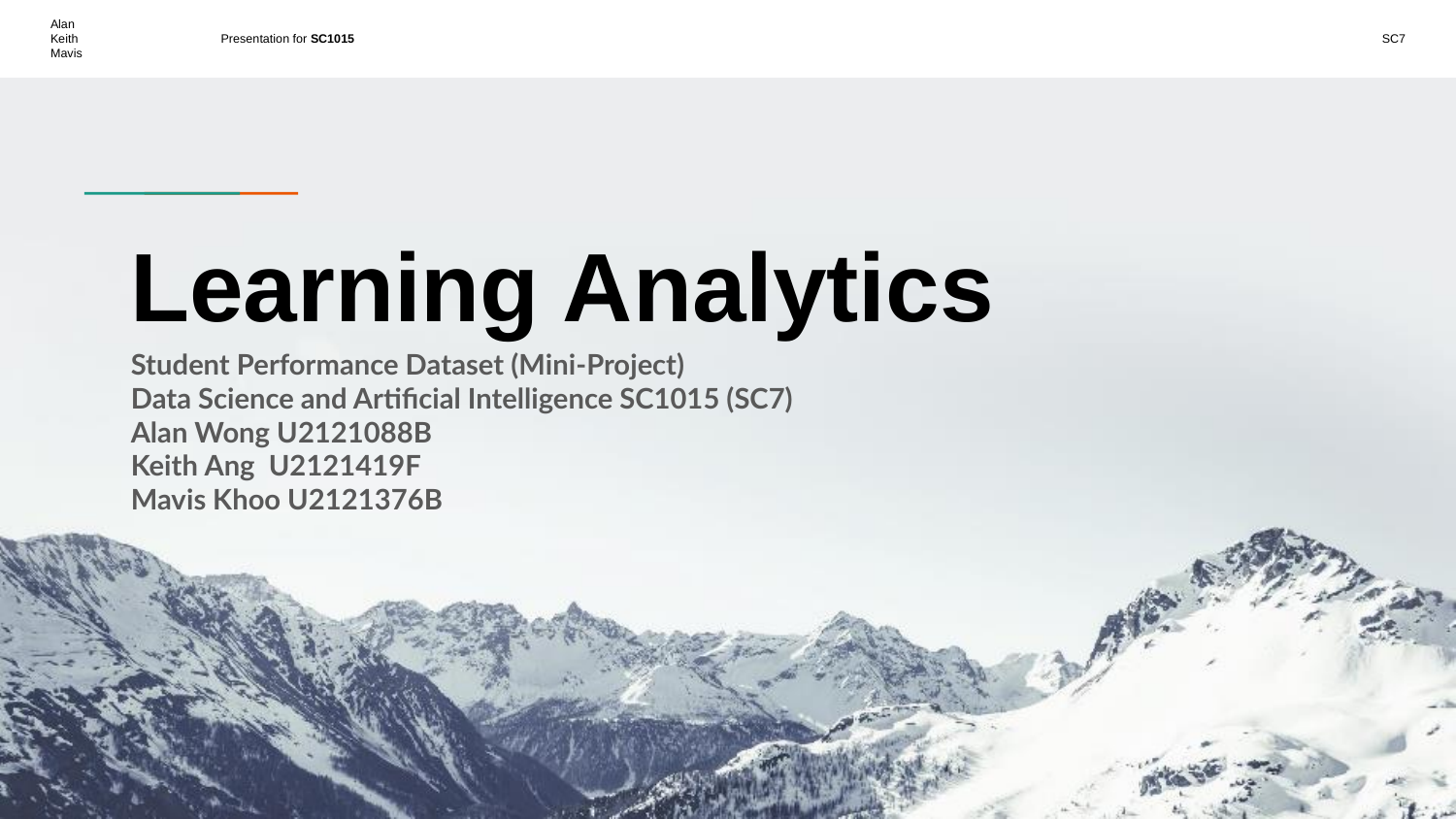

# Learning Analytics
Student Performance Dataset (Mini-Project)
Data Science and Artificial Intelligence SC1015 (SC7)
Alan Wong U2121088B
Keith Ang  U2121419F
Mavis Khoo U2121376B